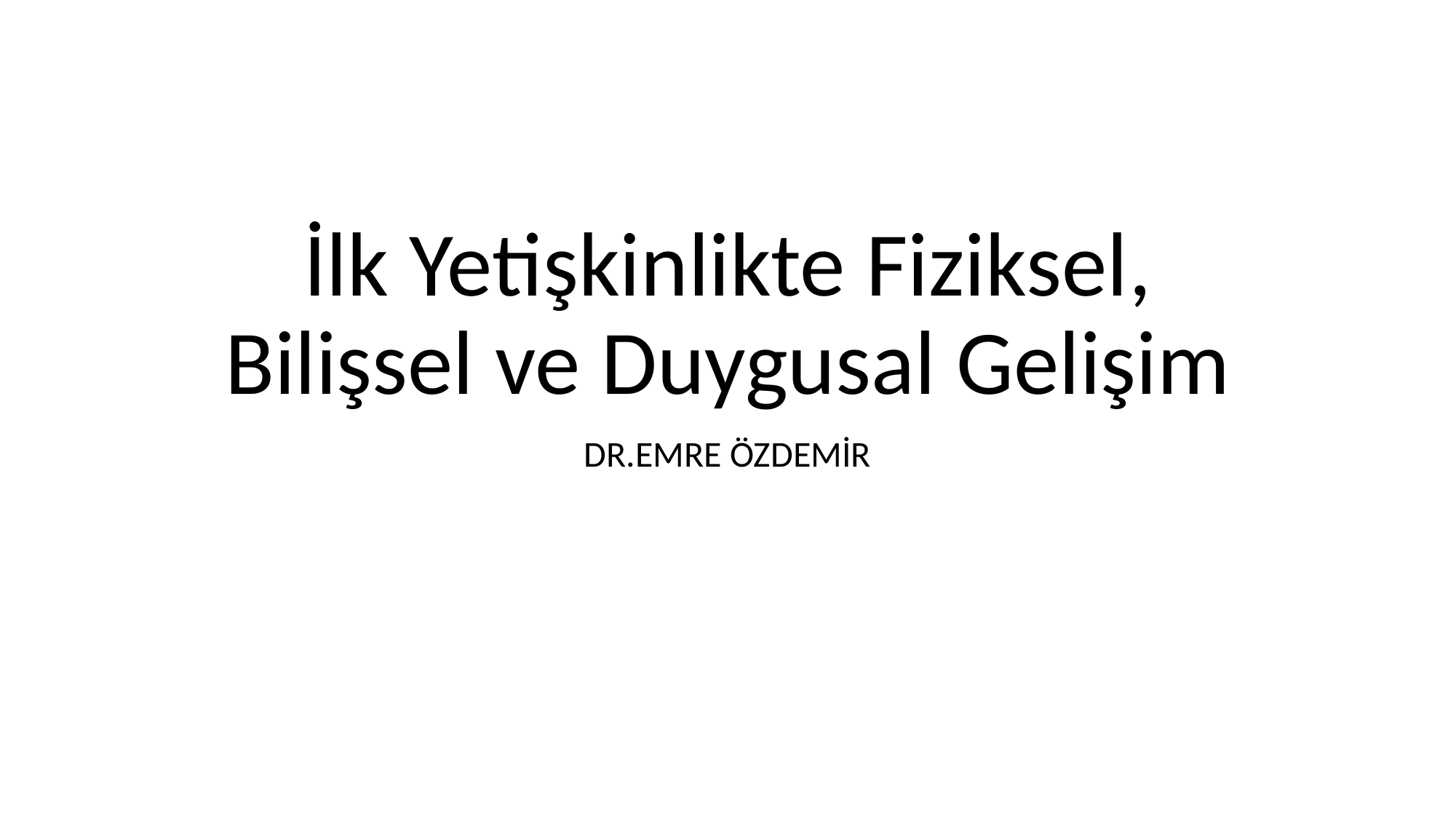

# İlk Yetişkinlikte Fiziksel, Bilişsel ve Duygusal Gelişim
DR.EMRE ÖZDEMİR